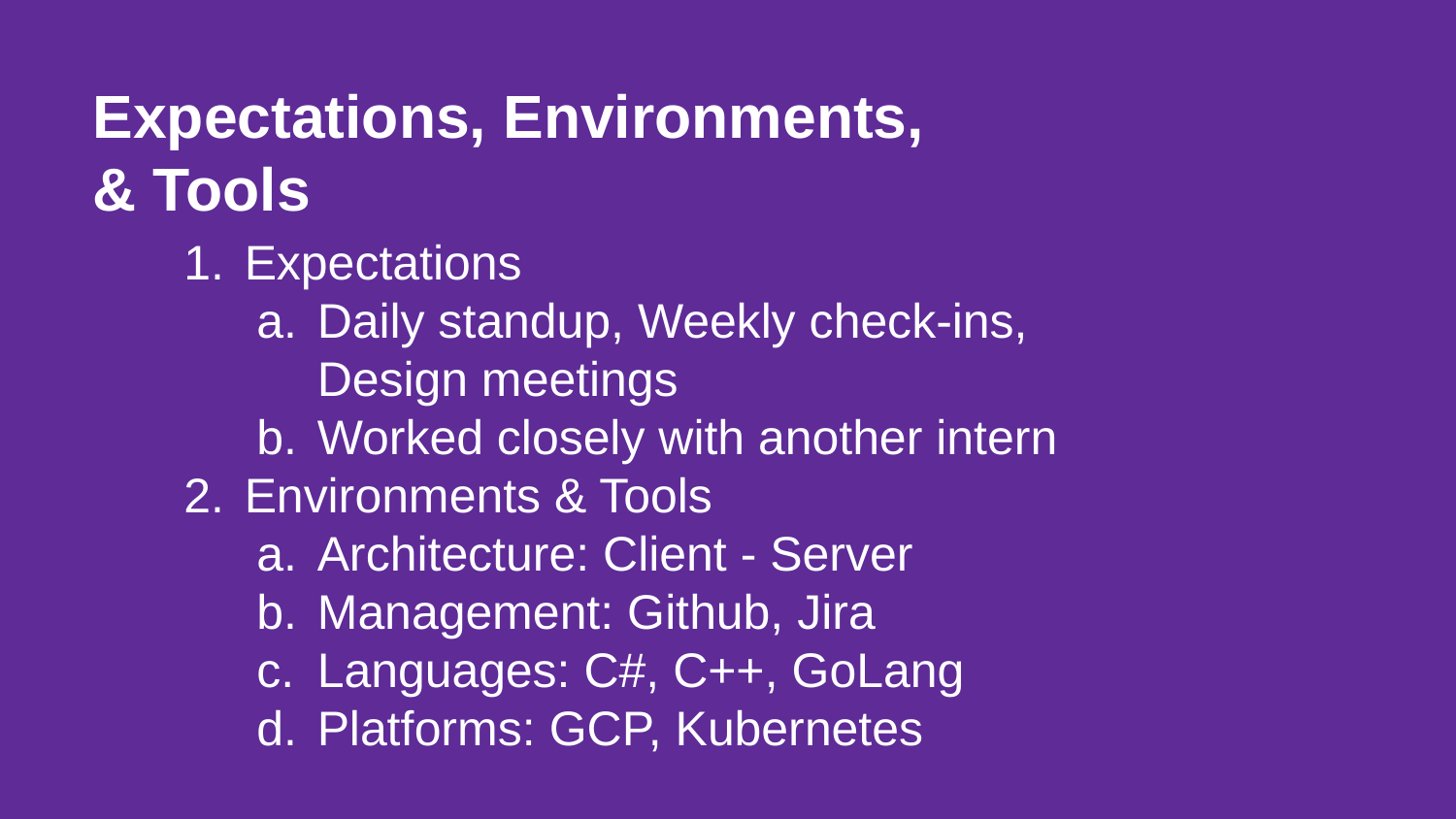

# Expectations, Environments, & Tools
Expectations
Daily standup, Weekly check-ins, Design meetings
Worked closely with another intern
Environments & Tools
Architecture: Client - Server
Management: Github, Jira
Languages: C#, C++, GoLang
Platforms: GCP, Kubernetes